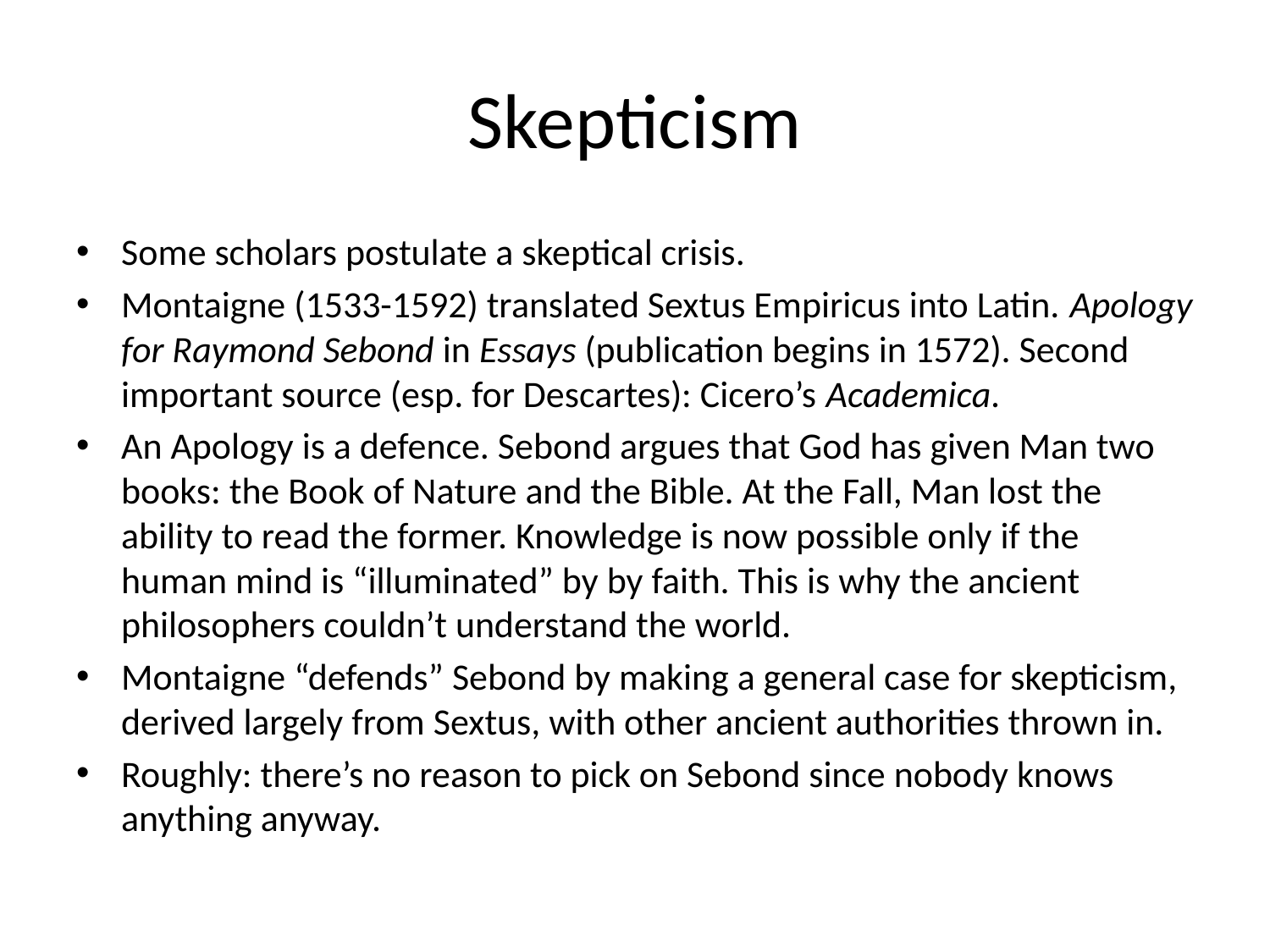

# Skepticism
Some scholars postulate a skeptical crisis.
Montaigne (1533-1592) translated Sextus Empiricus into Latin. Apology for Raymond Sebond in Essays (publication begins in 1572). Second important source (esp. for Descartes): Cicero’s Academica.
An Apology is a defence. Sebond argues that God has given Man two books: the Book of Nature and the Bible. At the Fall, Man lost the ability to read the former. Knowledge is now possible only if the human mind is “illuminated” by by faith. This is why the ancient philosophers couldn’t understand the world.
Montaigne “defends” Sebond by making a general case for skepticism, derived largely from Sextus, with other ancient authorities thrown in.
Roughly: there’s no reason to pick on Sebond since nobody knows anything anyway.